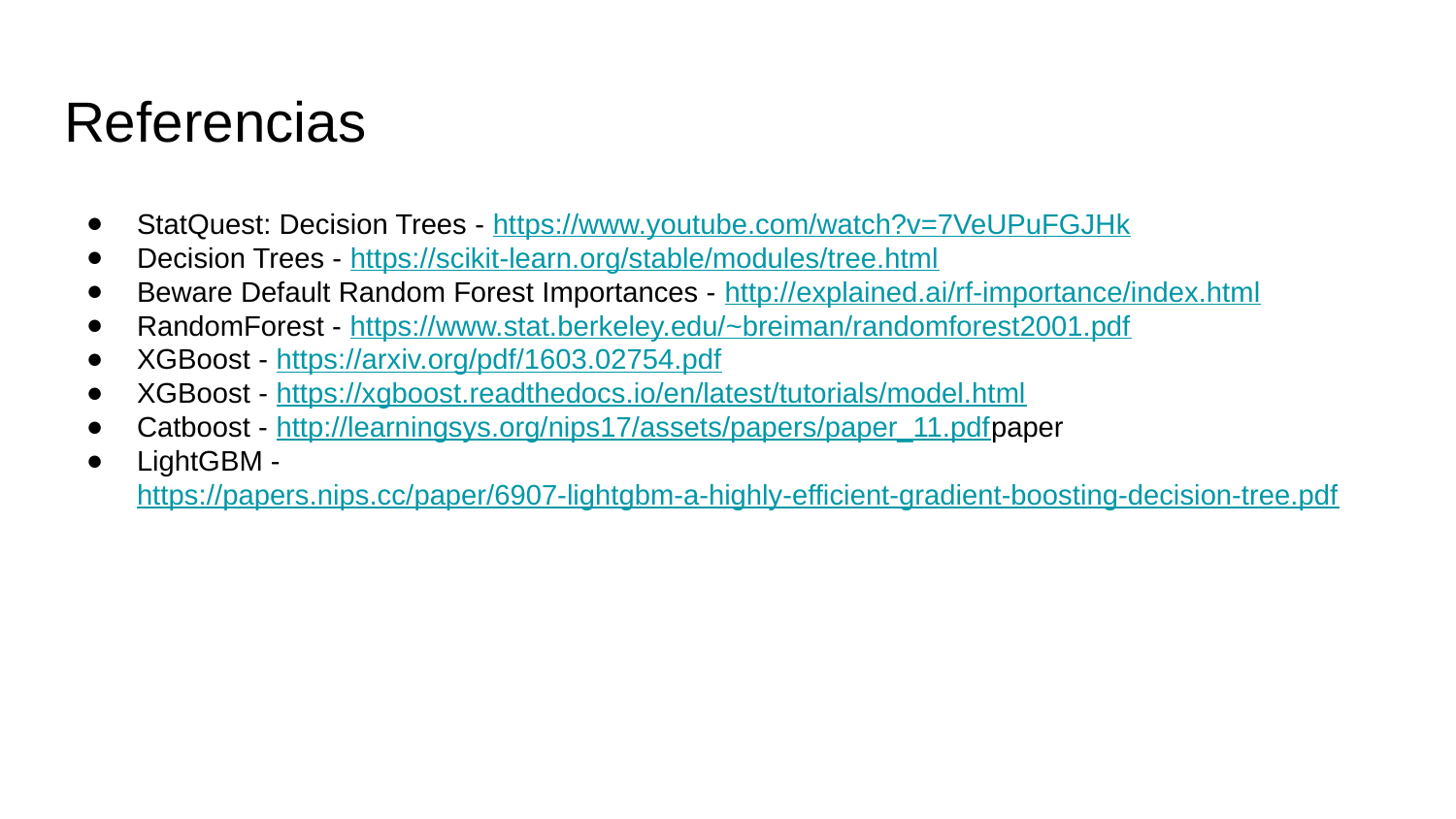

# Referencias
StatQuest: Decision Trees - https://www.youtube.com/watch?v=7VeUPuFGJHk
Decision Trees - https://scikit-learn.org/stable/modules/tree.html
Beware Default Random Forest Importances - http://explained.ai/rf-importance/index.html
RandomForest - https://www.stat.berkeley.edu/~breiman/randomforest2001.pdf
XGBoost - https://arxiv.org/pdf/1603.02754.pdf
XGBoost - https://xgboost.readthedocs.io/en/latest/tutorials/model.html
Catboost - http://learningsys.org/nips17/assets/papers/paper_11.pdfpaper
LightGBM - https://papers.nips.cc/paper/6907-lightgbm-a-highly-efficient-gradient-boosting-decision-tree.pdf